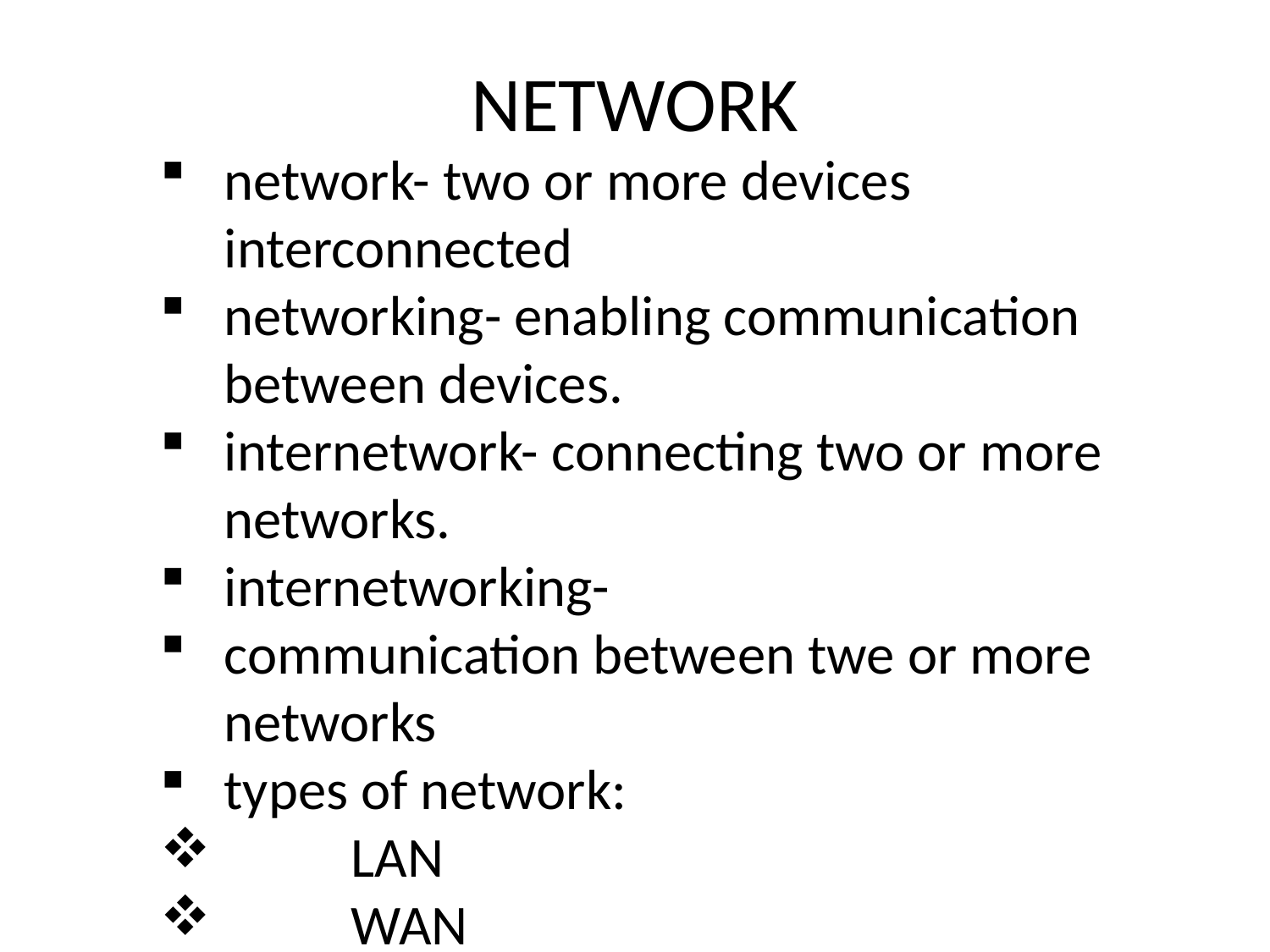

# NETWORK
network- two or more devices interconnected
networking- enabling communication between devices.
internetwork- connecting two or more networks.
internetworking-
communication between twe or more networks
types of network:
	LAN
	WAN